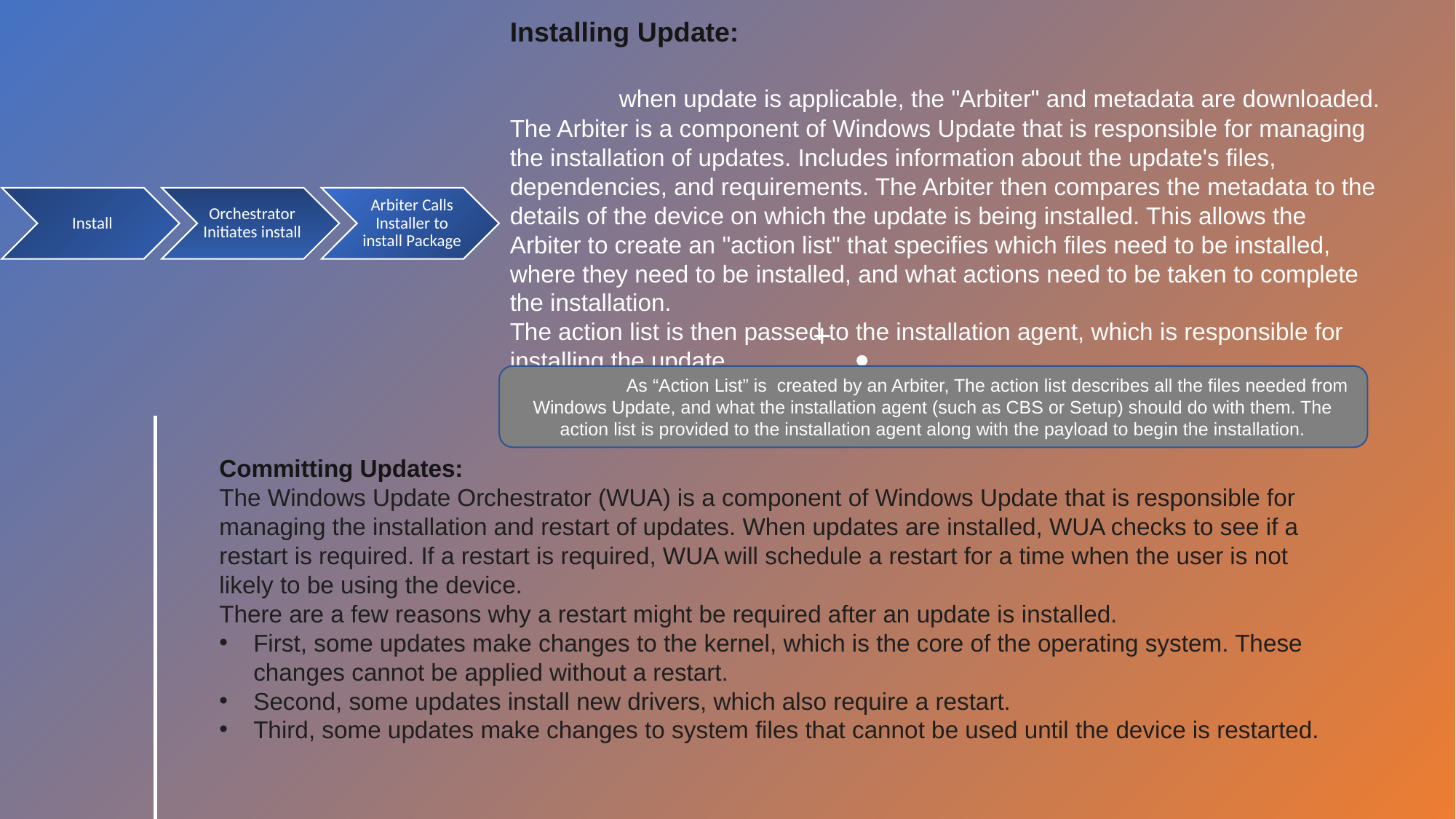

Installing Update:

	when update is applicable, the "Arbiter" and metadata are downloaded. The Arbiter is a component of Windows Update that is responsible for managing the installation of updates. Includes information about the update's files, dependencies, and requirements. The Arbiter then compares the metadata to the details of the device on which the update is being installed. This allows the Arbiter to create an "action list" that specifies which files need to be installed, where they need to be installed, and what actions need to be taken to complete the installation.
The action list is then passed to the installation agent, which is responsible for installing the update.

Install
Orchestrator Initiates install
Arbiter Calls Installer to install Package

	As “Action List” is  created by an Arbiter, The action list describes all the files needed from Windows Update, and what the installation agent (such as CBS or Setup) should do with them. The action list is provided to the installation agent along with the payload to begin the installation.

Committing Updates:
The Windows Update Orchestrator (WUA) is a component of Windows Update that is responsible for managing the installation and restart of updates. When updates are installed, WUA checks to see if a restart is required. If a restart is required, WUA will schedule a restart for a time when the user is not likely to be using the device.
There are a few reasons why a restart might be required after an update is installed.
First, some updates make changes to the kernel, which is the core of the operating system. These changes cannot be applied without a restart.
Second, some updates install new drivers, which also require a restart.
Third, some updates make changes to system files that cannot be used until the device is restarted.
9